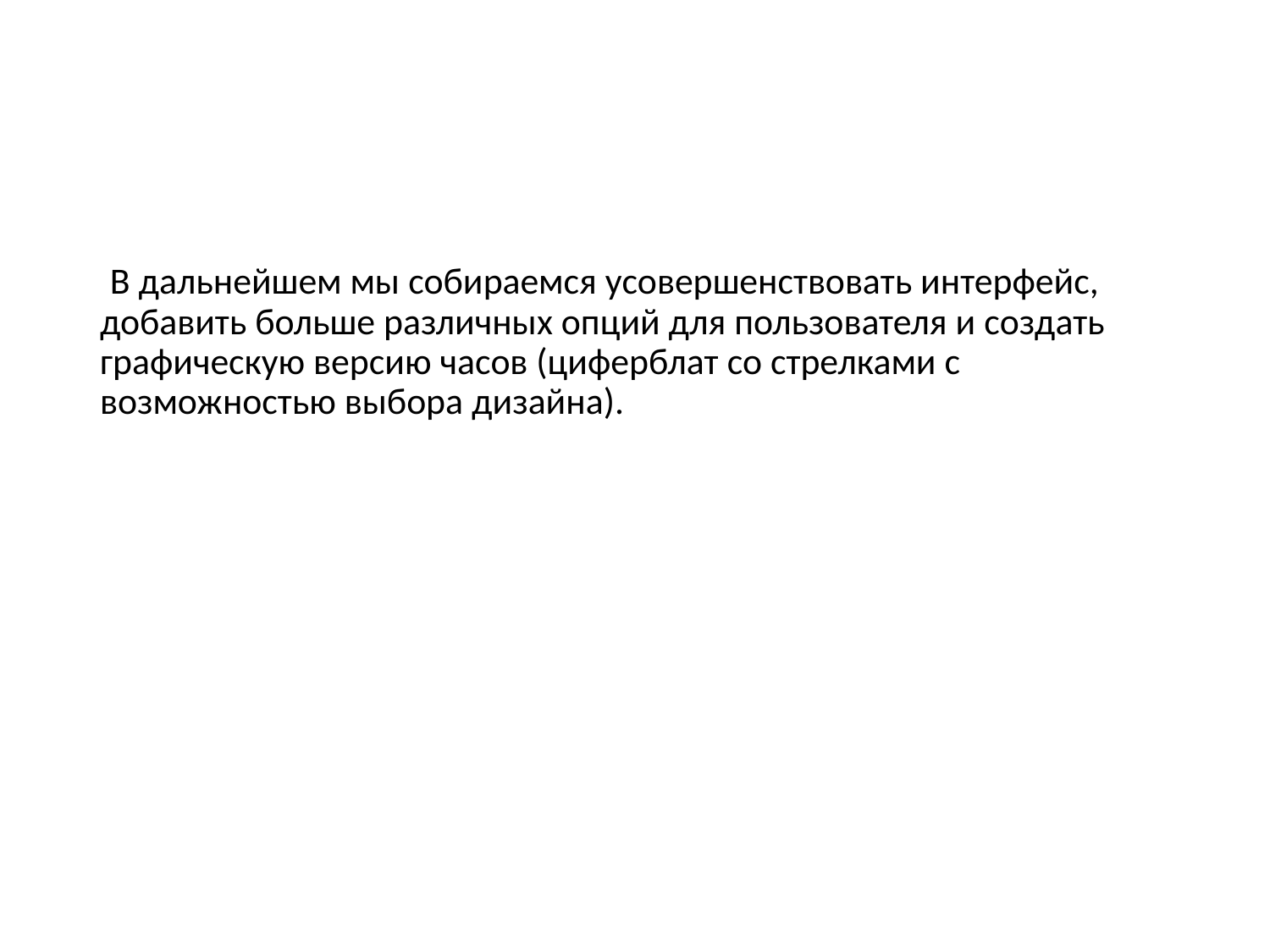

В дальнейшем мы собираемся усовершенствовать интерфейс, добавить больше различных опций для пользователя и создать графическую версию часов (циферблат со стрелками с возможностью выбора дизайна).